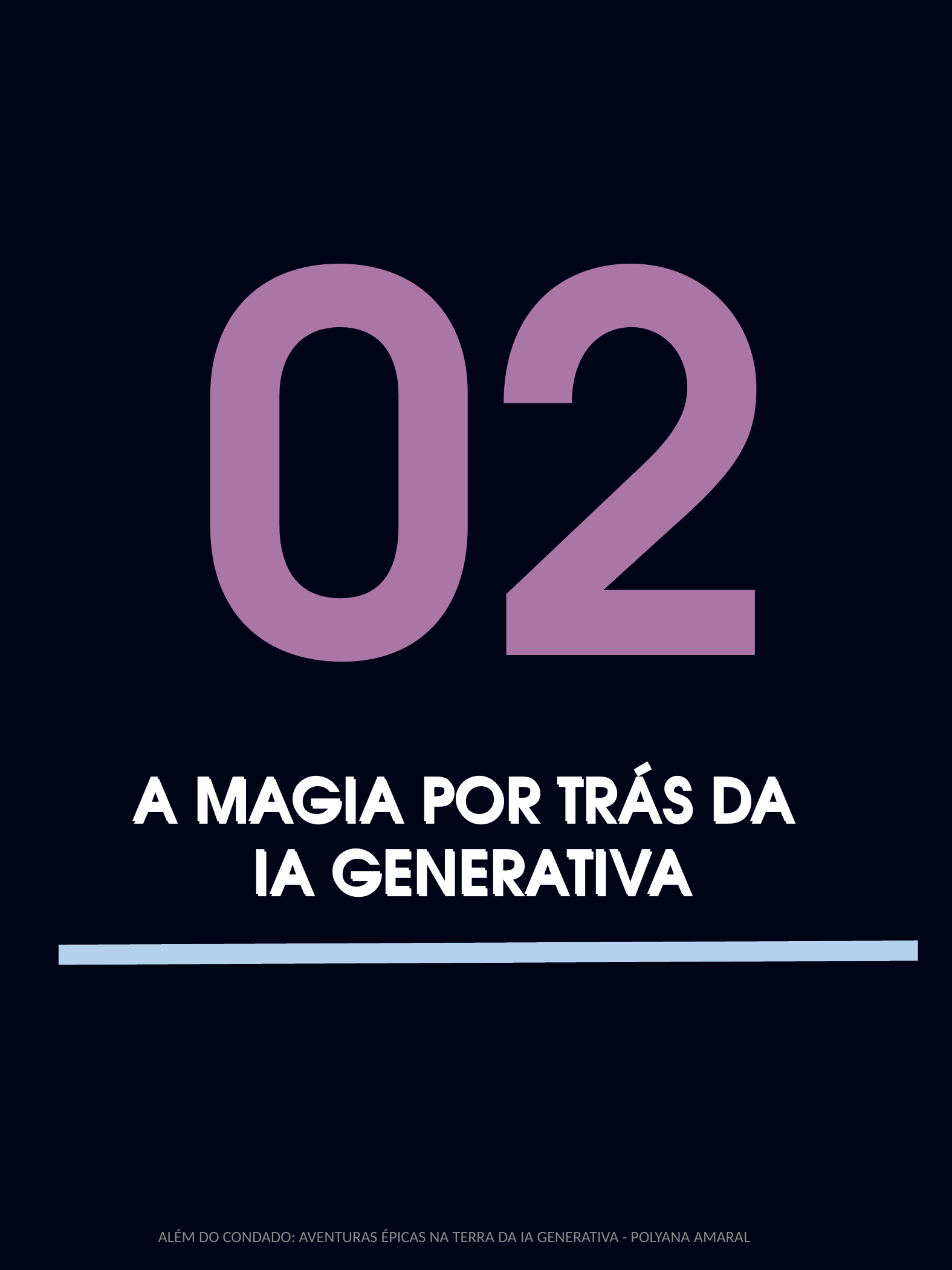

02
A MAGIA POR TRÁS DA
IA GENERATIVA
A MAGIA POR TRÁS DA
IA GENERATIVA
6
ALÉM DO CONDADO: AVENTURAS ÉPICAS NA TERRA DA IA GENERATIVA - POLYANA AMARAL